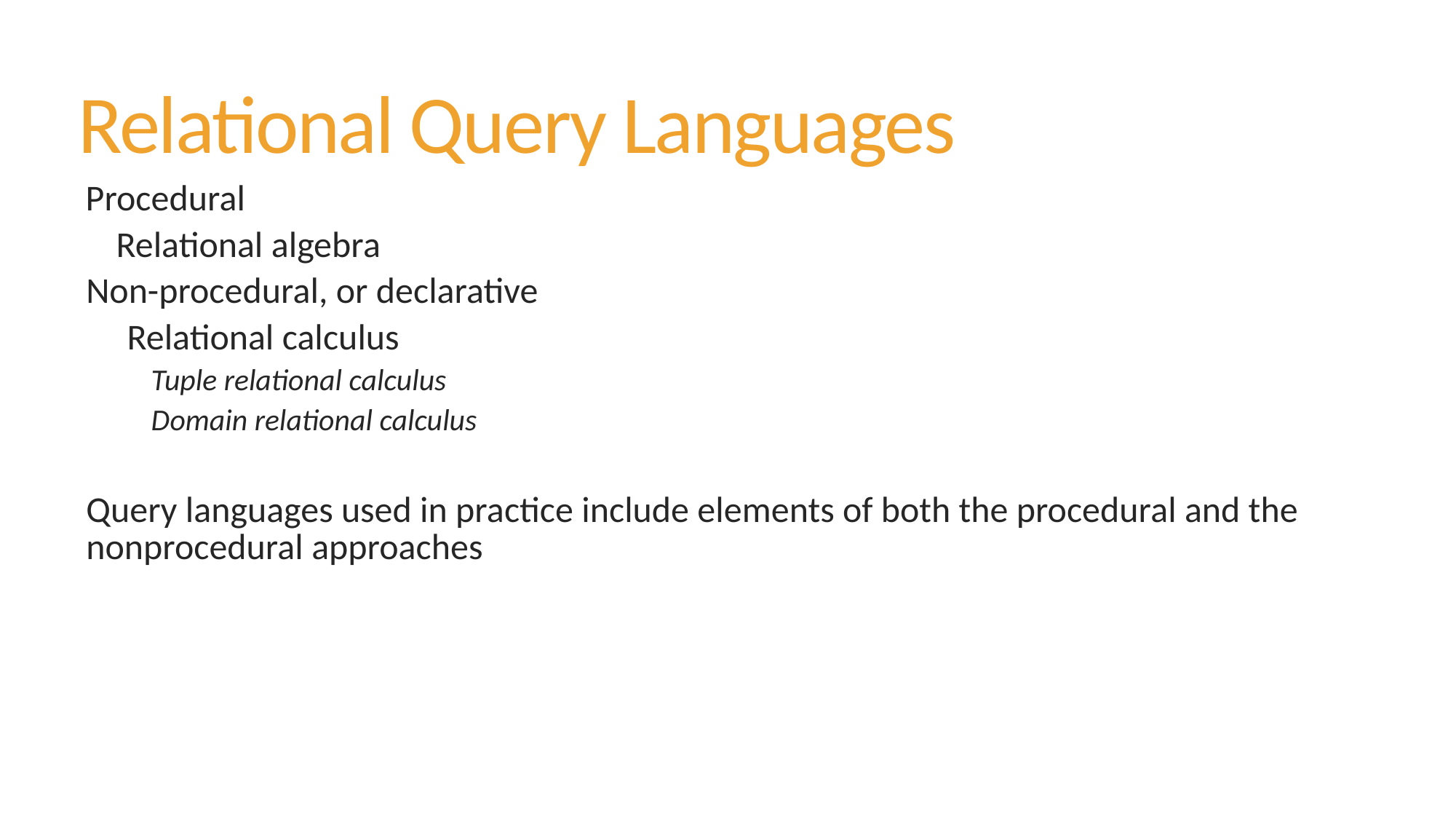

# Relational Query Languages
Procedural
Relational algebra
Non-procedural, or declarative
Relational calculus
Tuple relational calculus
Domain relational calculus

Query languages used in practice include elements of both the procedural and the nonprocedural approaches